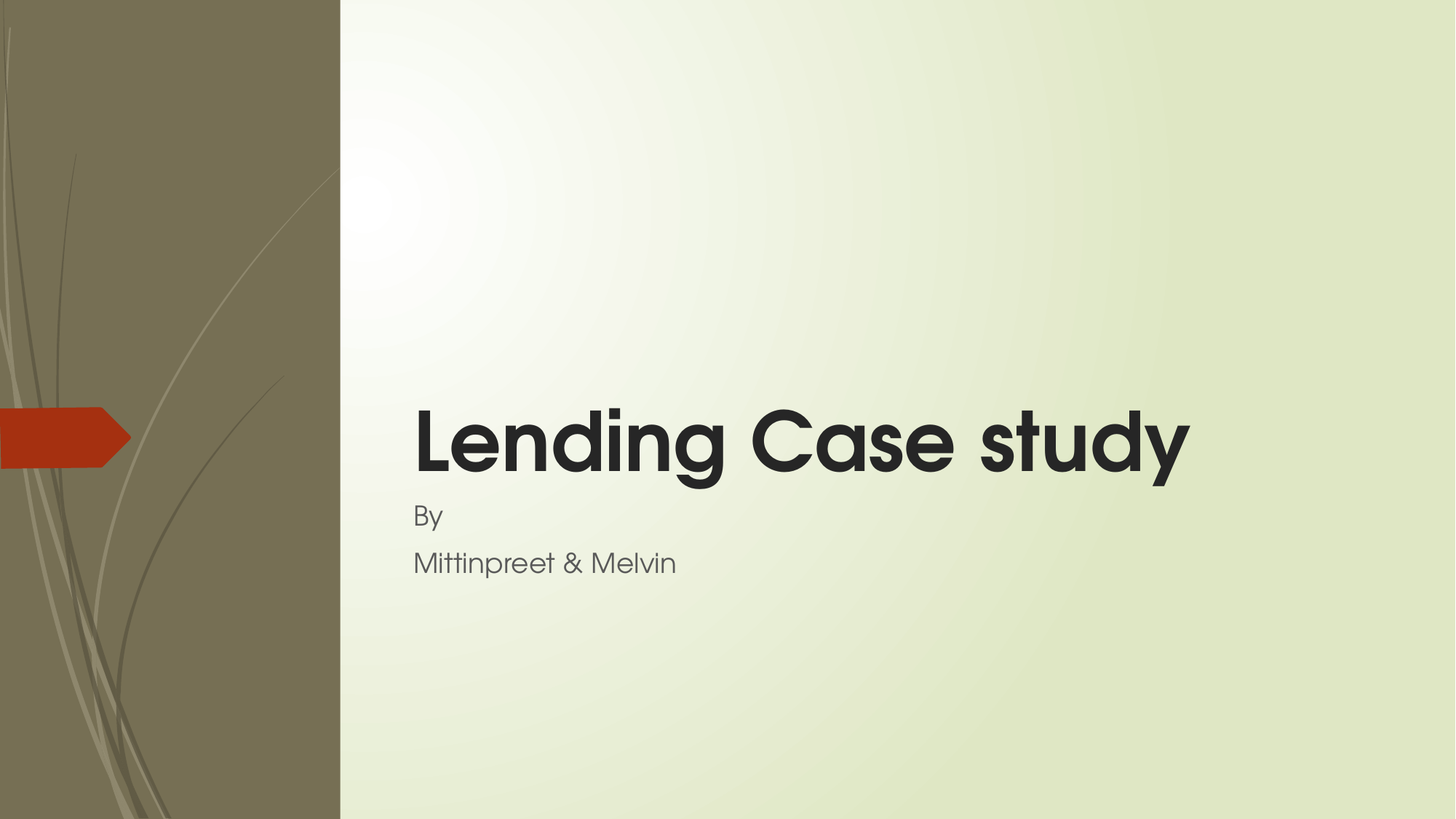

# Lending Case study

By
Mittinpreet & Melvin